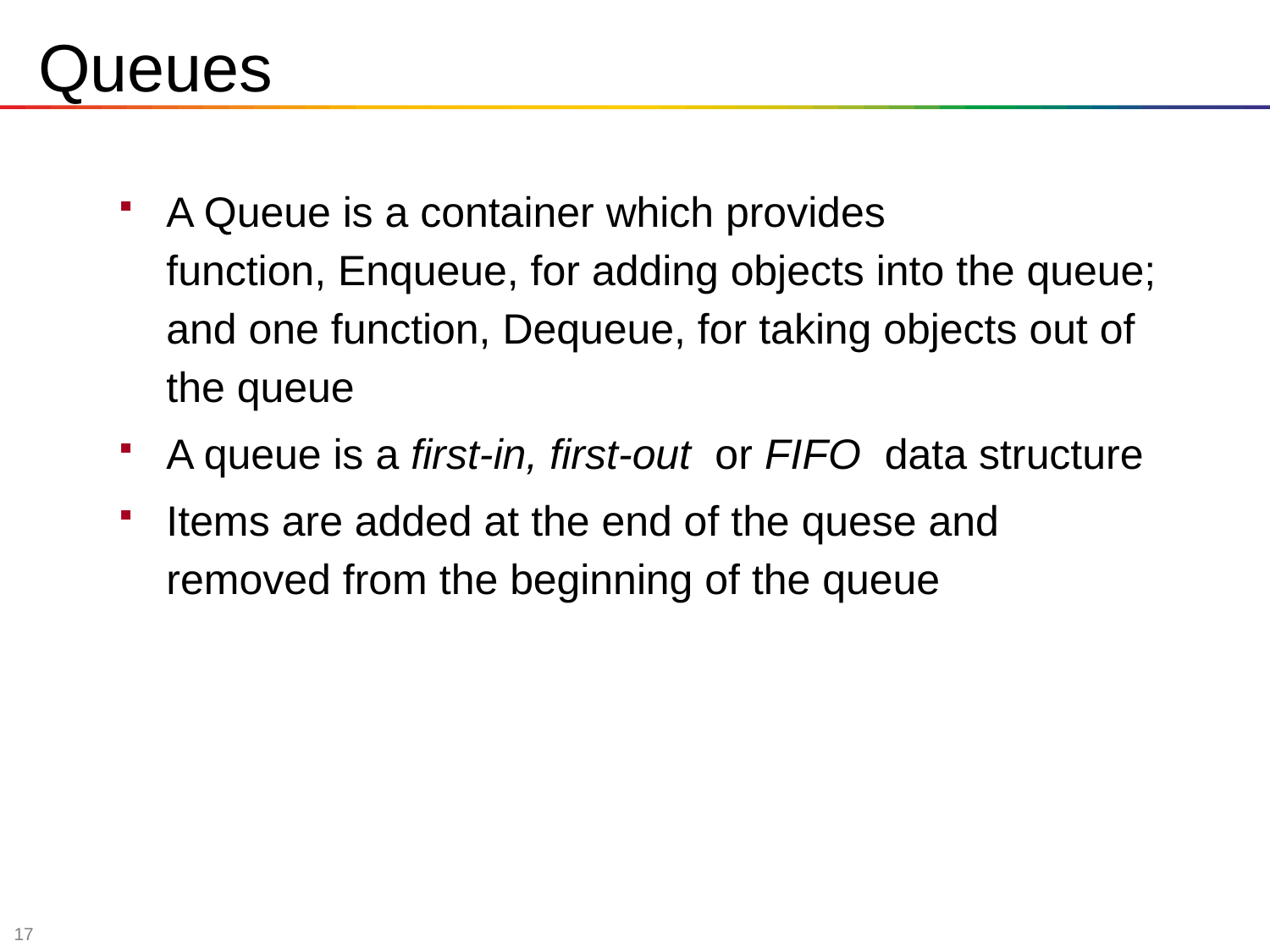

Queues
A Queue is a container which provides function, Enqueue, for adding objects into the queue; and one function, Dequeue, for taking objects out of the queue
A queue is a first-in, first-out  or FIFO  data structure
Items are added at the end of the quese and removed from the beginning of the queue